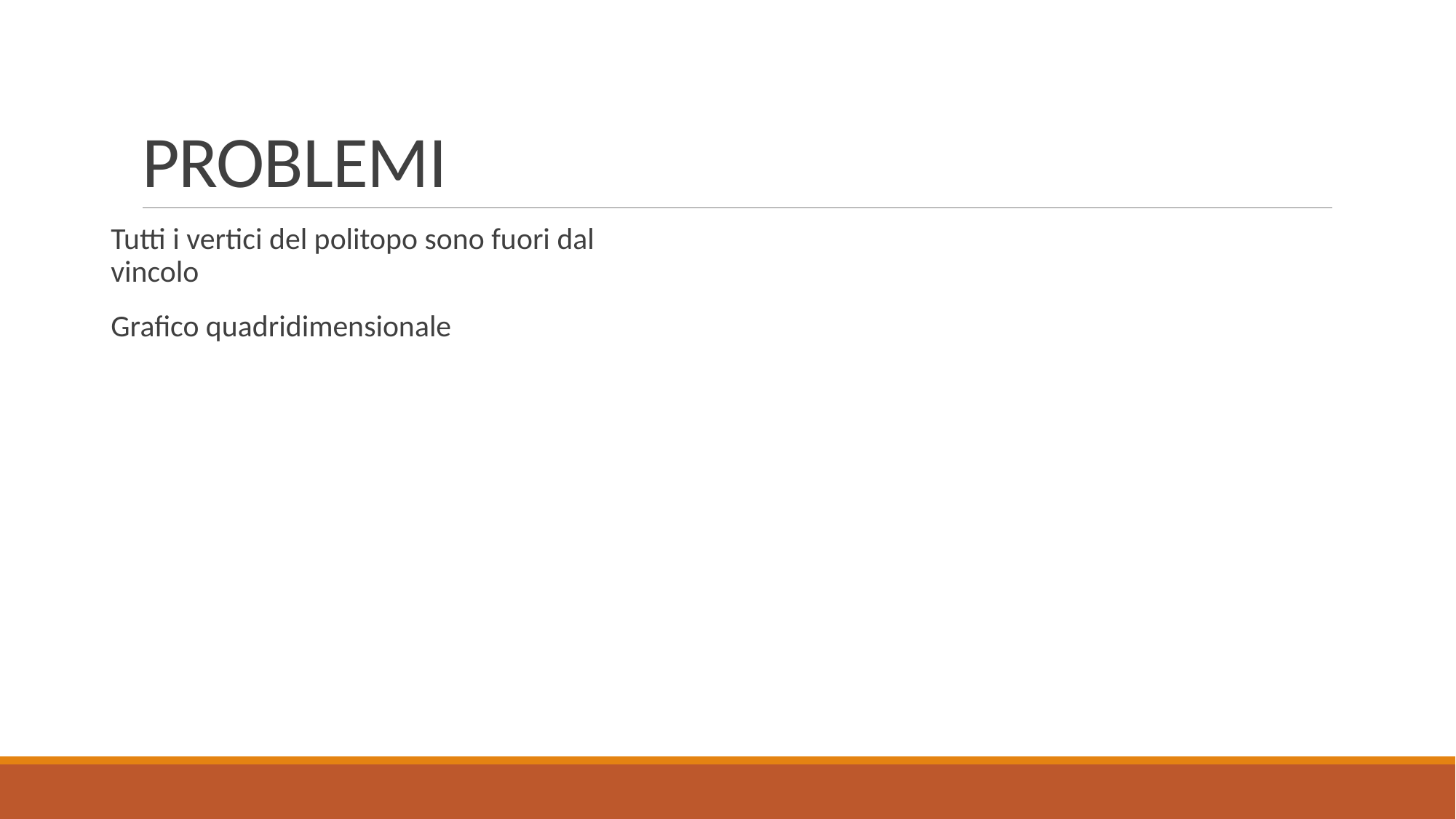

# PROBLEMI
Tutti i vertici del politopo sono fuori dal vincolo
Grafico quadridimensionale